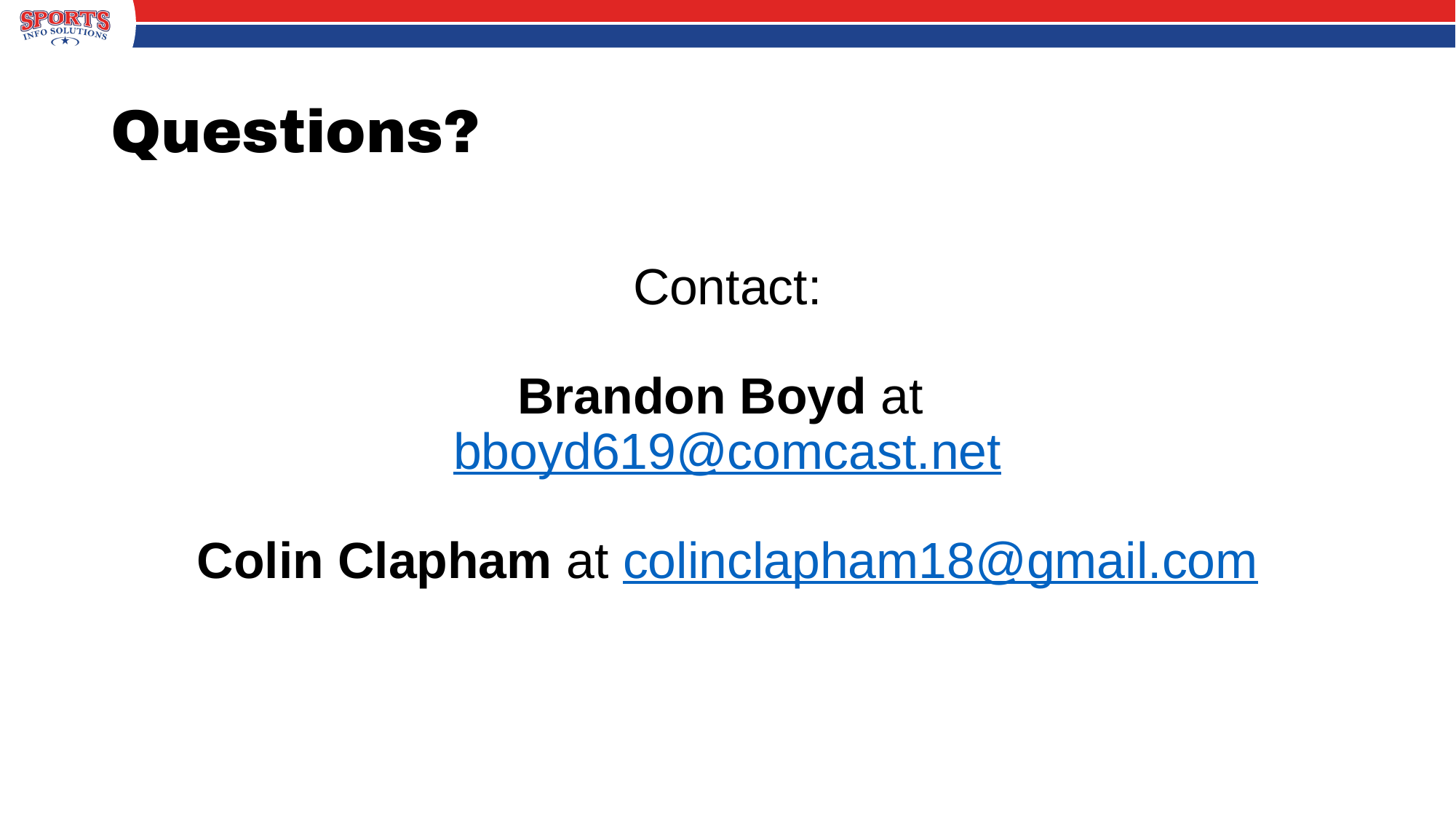

# Questions?
Contact:
Brandon Boyd at
bboyd619@comcast.net
Colin Clapham at colinclapham18@gmail.com